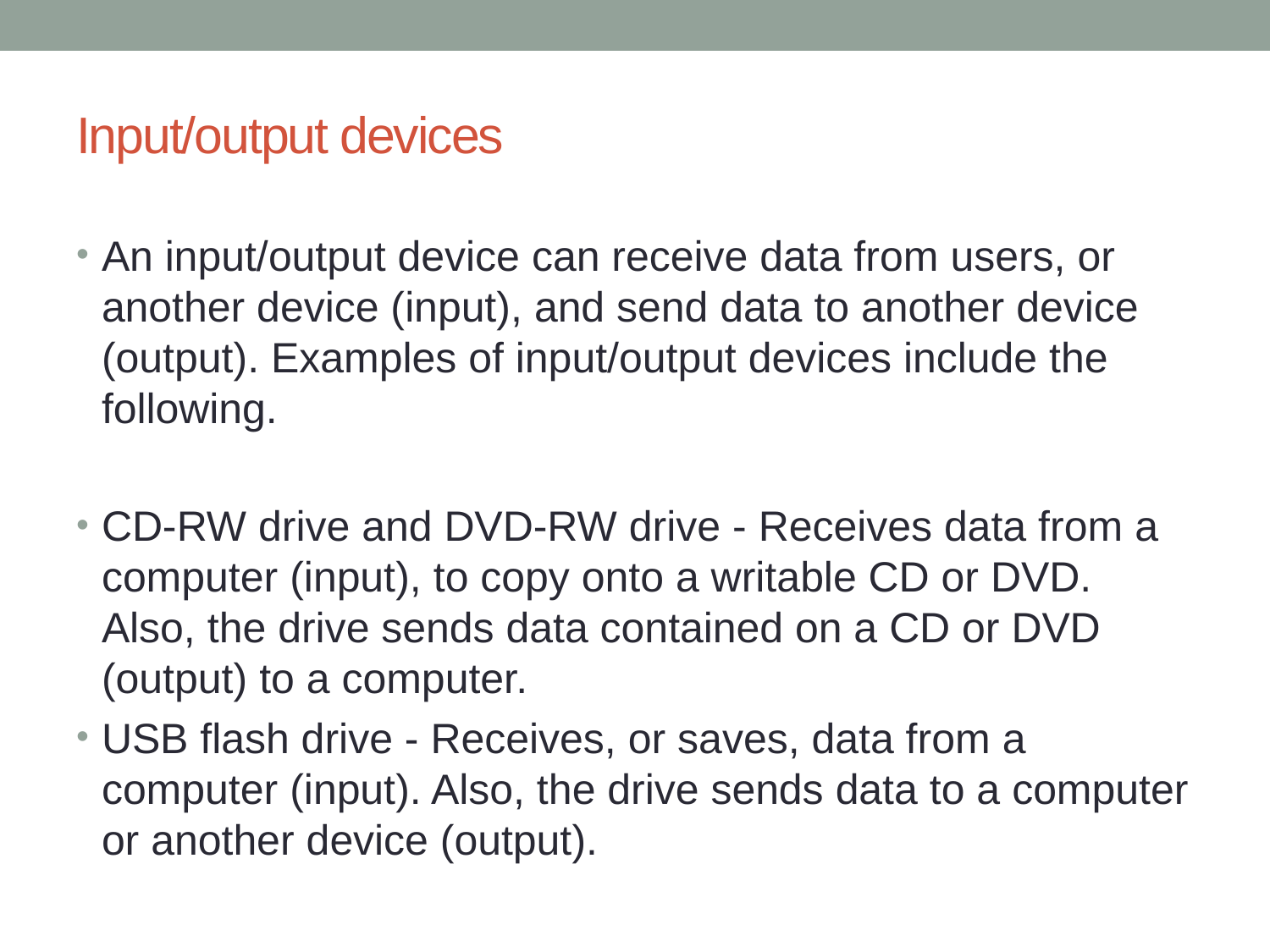

# Input/output devices
An input/output device can receive data from users, or another device (input), and send data to another device (output). Examples of input/output devices include the following.

CD-RW drive and DVD-RW drive - Receives data from a computer (input), to copy onto a writable CD or DVD. Also, the drive sends data contained on a CD or DVD (output) to a computer.
USB flash drive - Receives, or saves, data from a computer (input). Also, the drive sends data to a computer or another device (output).